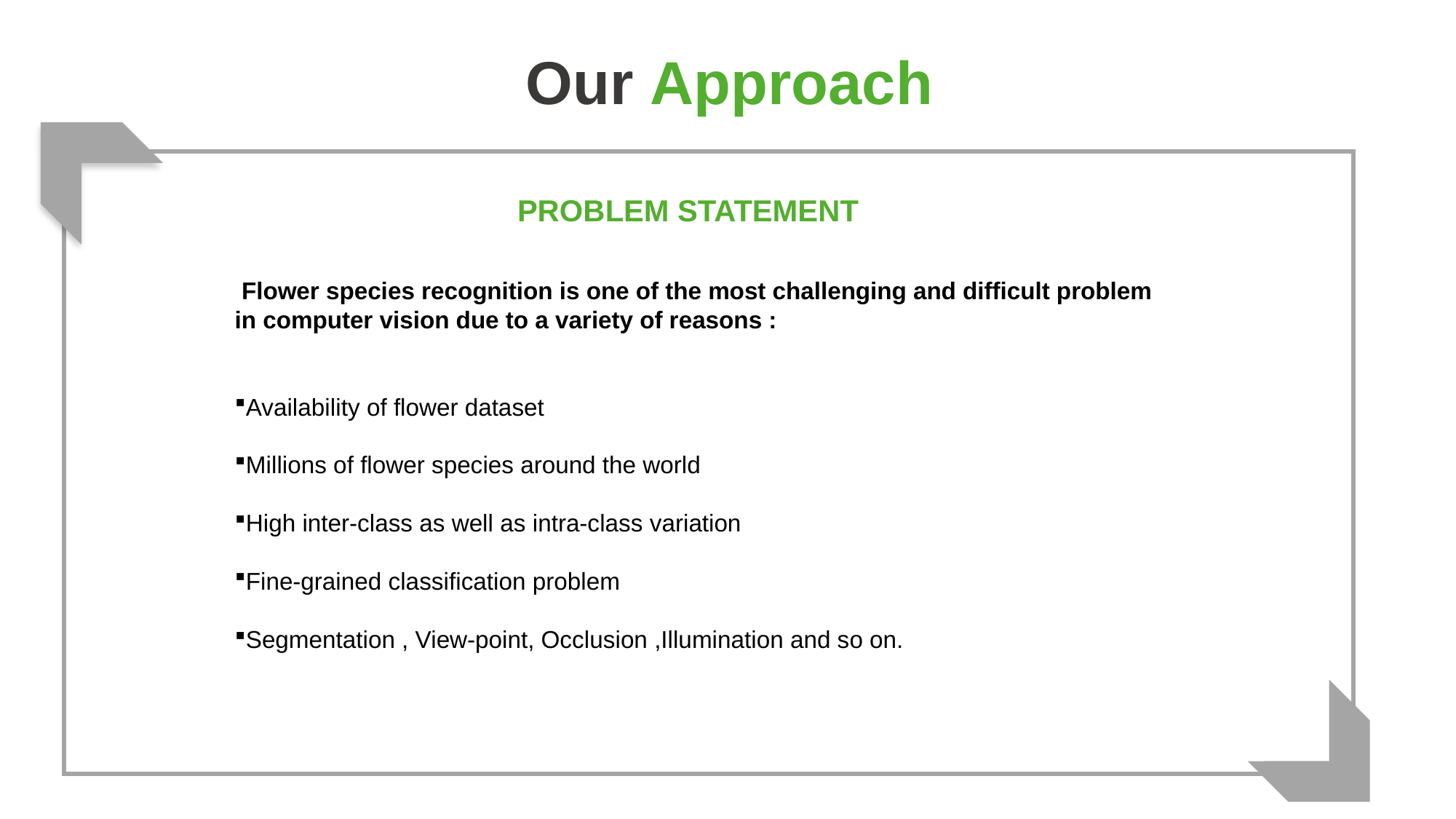

Our Approach

PROBLEM STATEMENT
 Flower species recognition is one of the most challenging and difficult problem in computer vision due to a variety of reasons :

Availability of flower dataset

Millions of flower species around the world

High inter-class as well as intra-class variation

Fine-grained classification problem

Segmentation , View-point, Occlusion ,Illumination and so on.